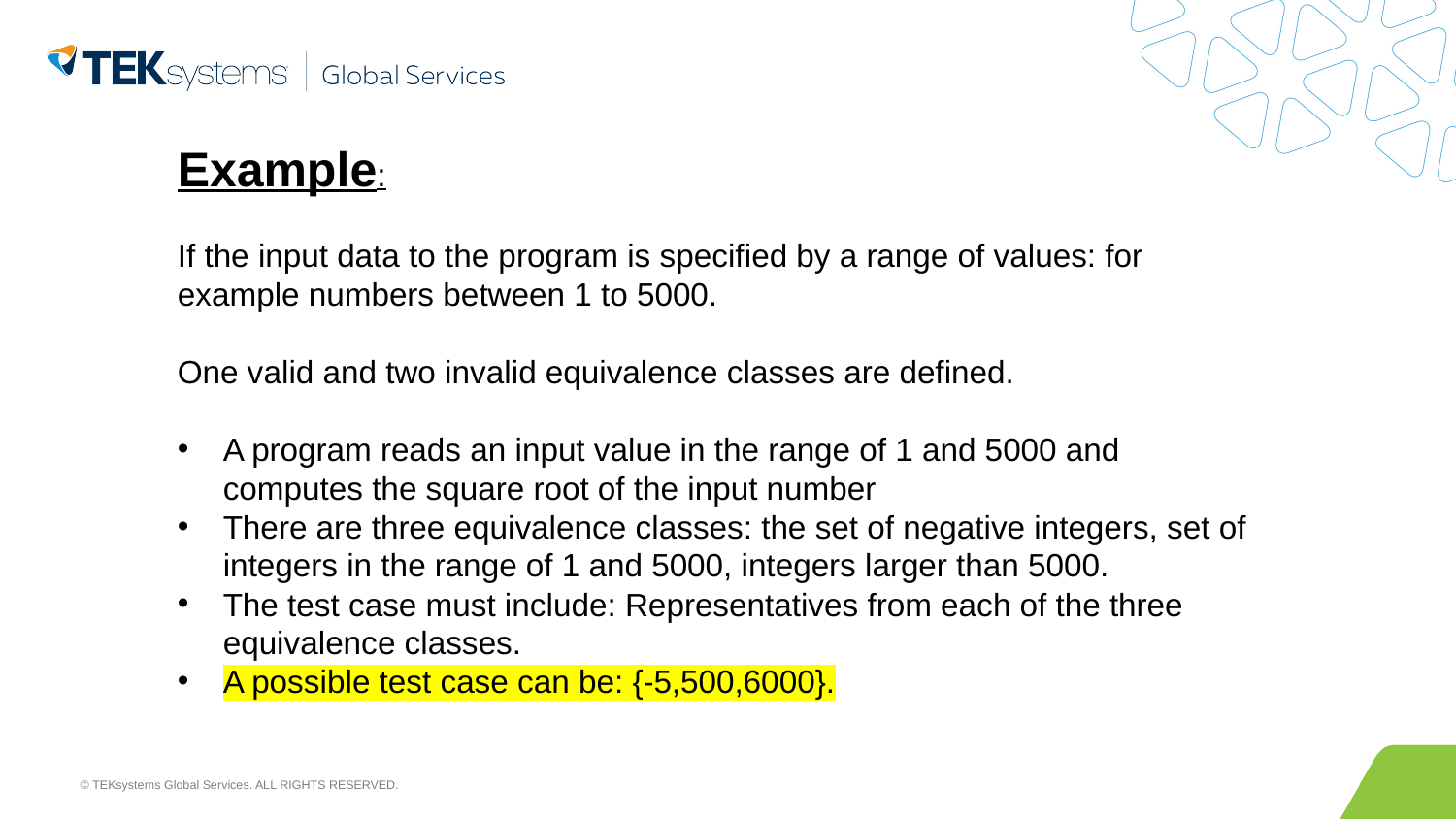

Example:

If the input data to the program is specified by a range of values: for example numbers between 1 to 5000.

One valid and two invalid equivalence classes are defined.

A program reads an input value in the range of 1 and 5000 and computes the square root of the input number
There are three equivalence classes: the set of negative integers, set of integers in the range of 1 and 5000, integers larger than 5000.
The test case must include: Representatives from each of the three equivalence classes.
A possible test case can be: {-5,500,6000}.